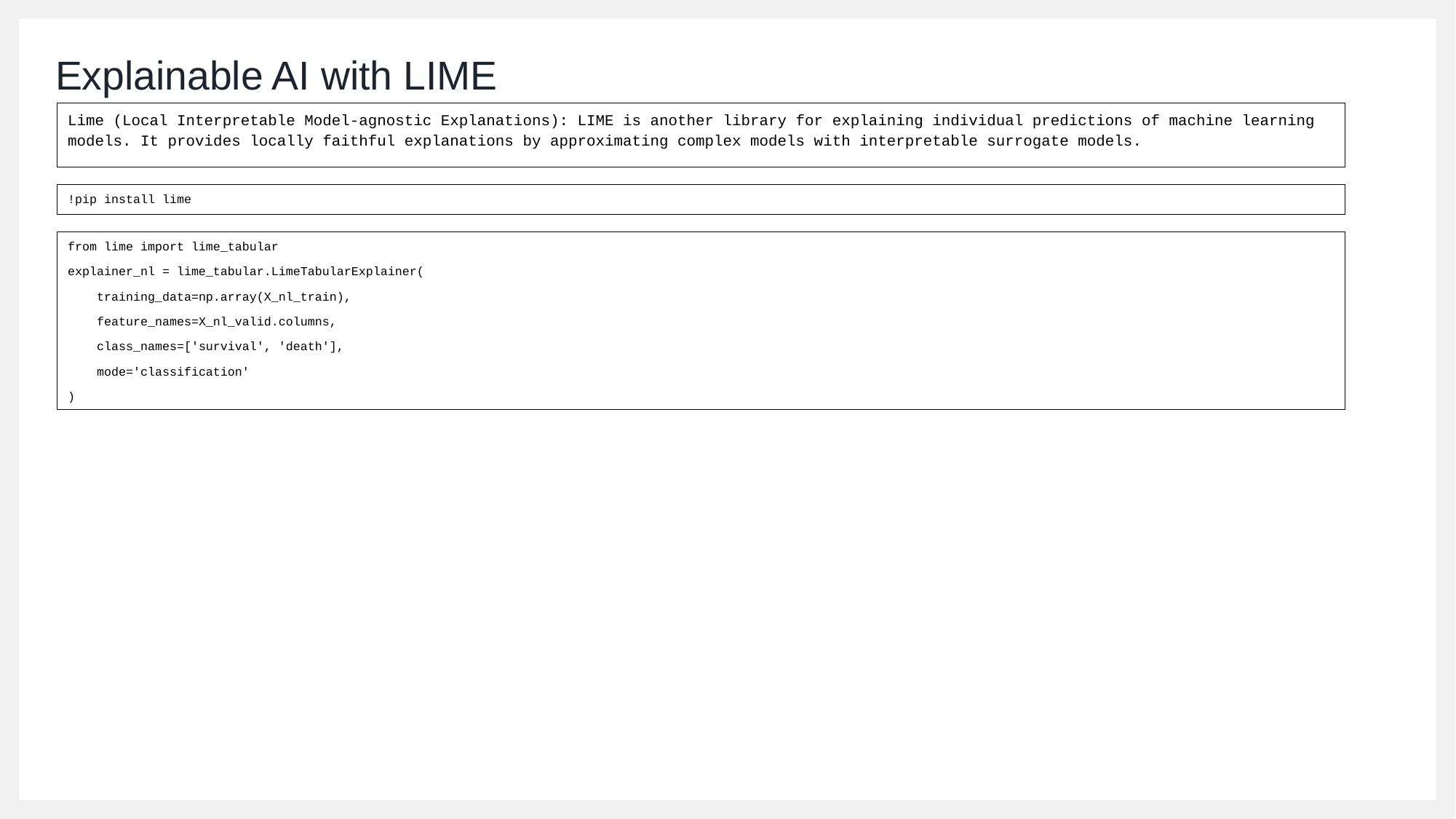

# Explainable AI with LIME
Lime (Local Interpretable Model-agnostic Explanations): LIME is another library for explaining individual predictions of machine learning models. It provides locally faithful explanations by approximating complex models with interpretable surrogate models.
!pip install lime
from lime import lime_tabular
explainer_nl = lime_tabular.LimeTabularExplainer(
    training_data=np.array(X_nl_train),
    feature_names=X_nl_valid.columns,
    class_names=['survival', 'death'],
    mode='classification'
)